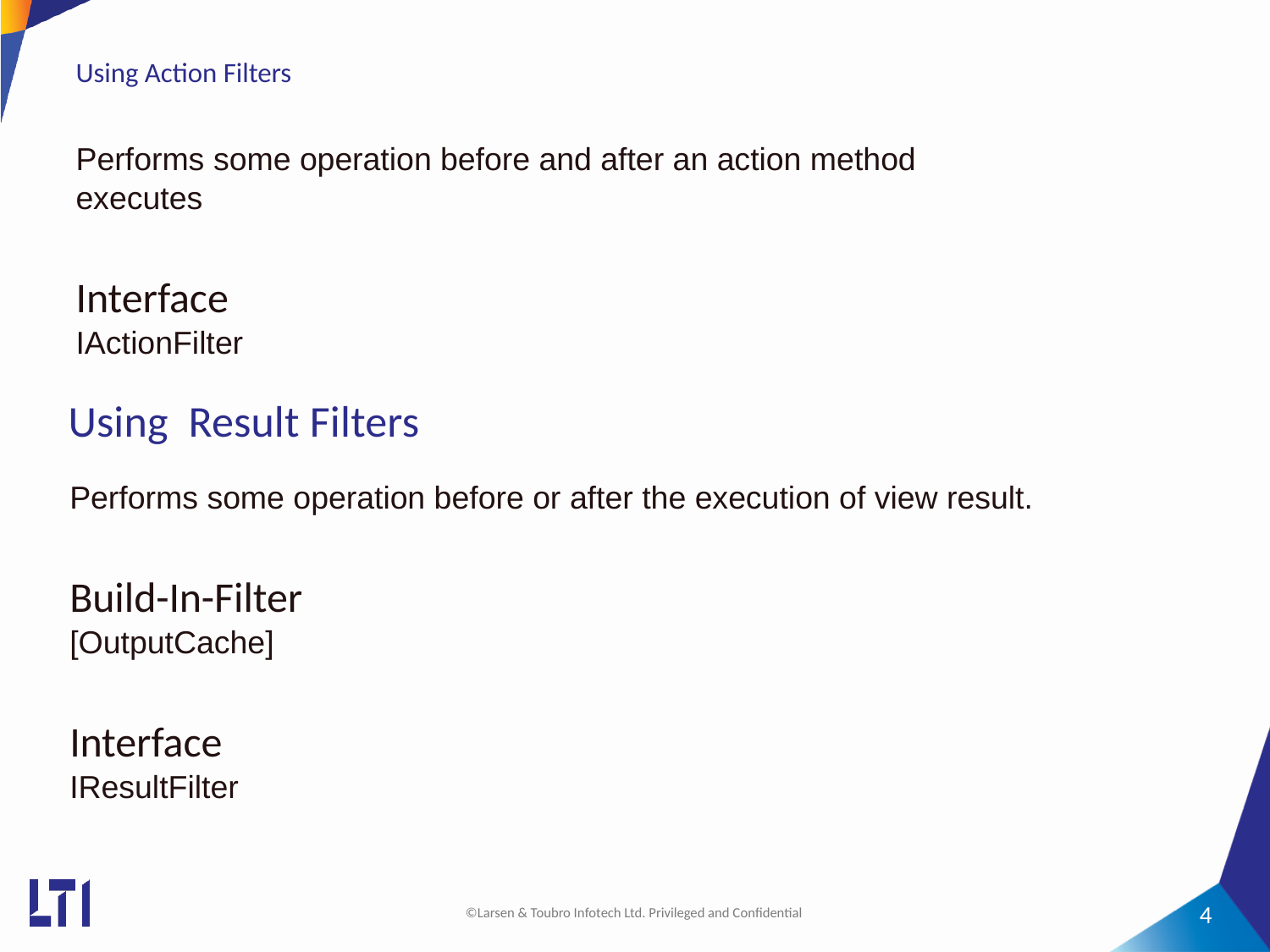

# Using Action Filters
Performs some operation before and after an action method executes

Interface
IActionFilter
Using  Result Filters
Performs some operation before or after the execution of view result.

Build-In-Filter
[OutputCache]

Interface
IResultFilter